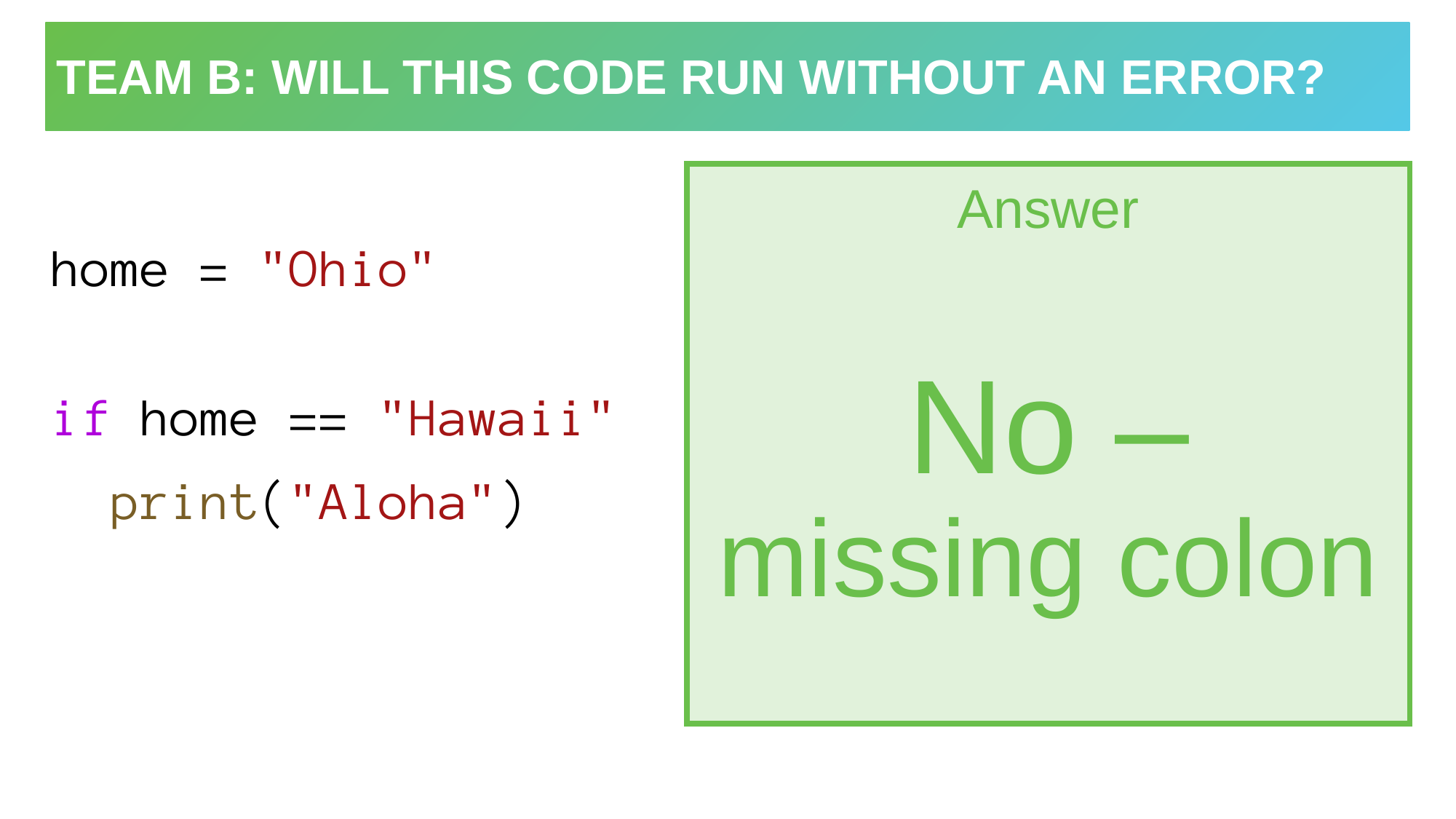

# TEAM B: Will this code run without an error?
Answer

No – missing colon
home = "Ohio"
if home == "Hawaii"
  print("Aloha")